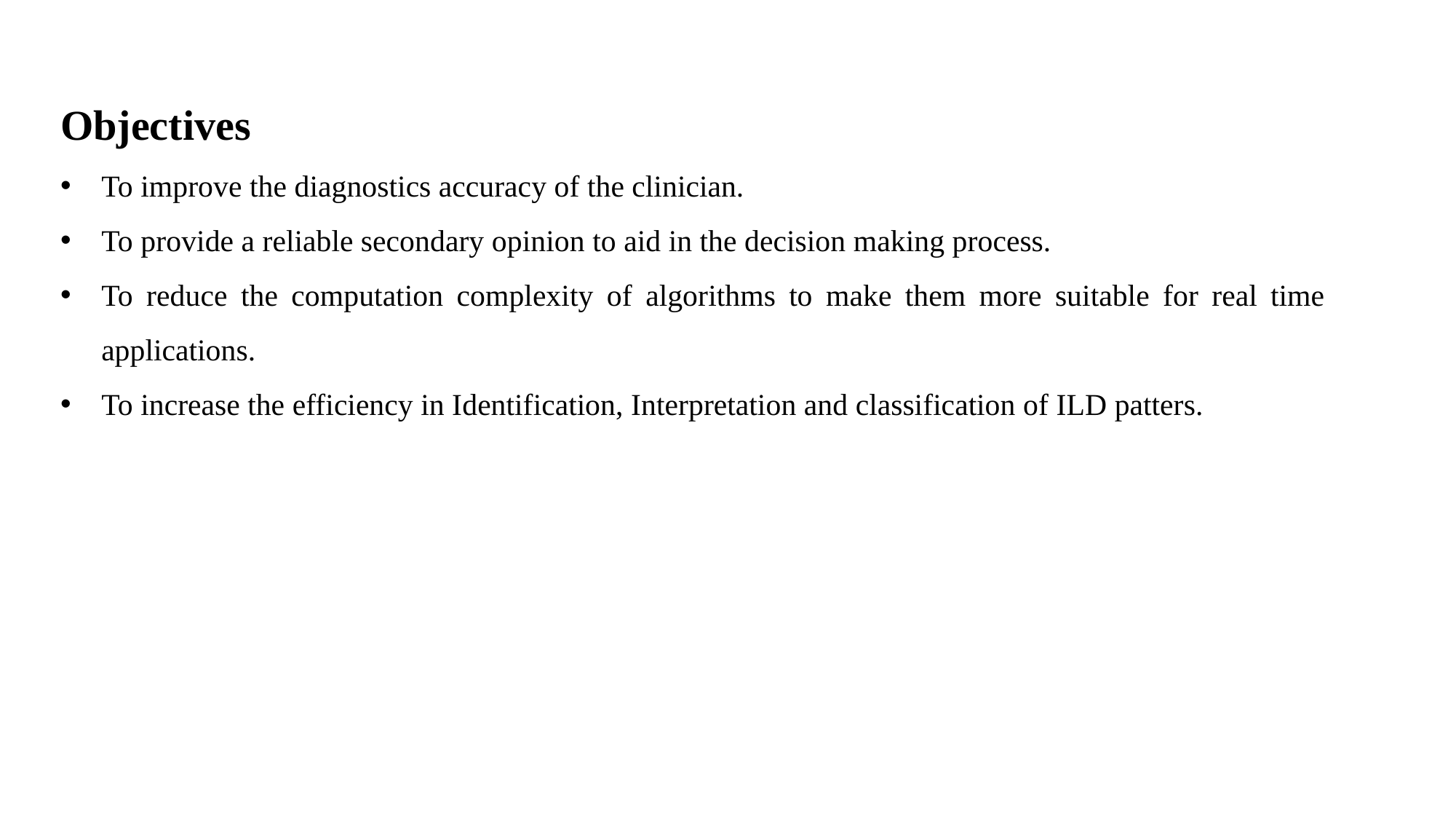

Objectives
To improve the diagnostics accuracy of the clinician.
To provide a reliable secondary opinion to aid in the decision making process.
To reduce the computation complexity of algorithms to make them more suitable for real time applications.
To increase the efficiency in Identification, Interpretation and classification of ILD patters.